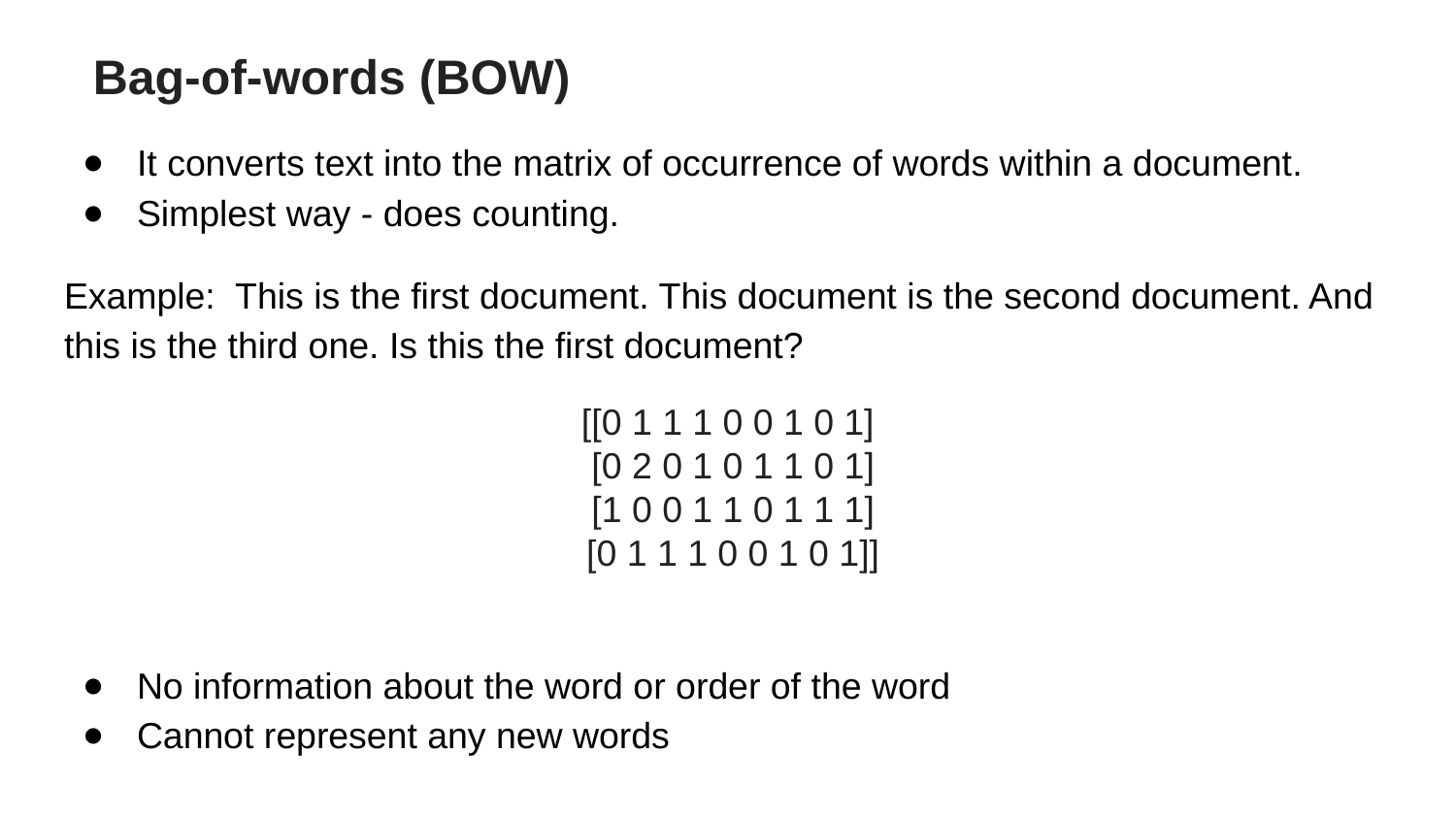

Bag-of-words (BOW)
It converts text into the matrix of occurrence of words within a document.
Simplest way - does counting.
Example:  This is the first document. This document is the second document. And this is the third one. Is this the first document?
[[0 1 1 1 0 0 1 0 1]
 [0 2 0 1 0 1 1 0 1]
 [1 0 0 1 1 0 1 1 1]
 [0 1 1 1 0 0 1 0 1]]

No information about the word or order of the word
Cannot represent any new words